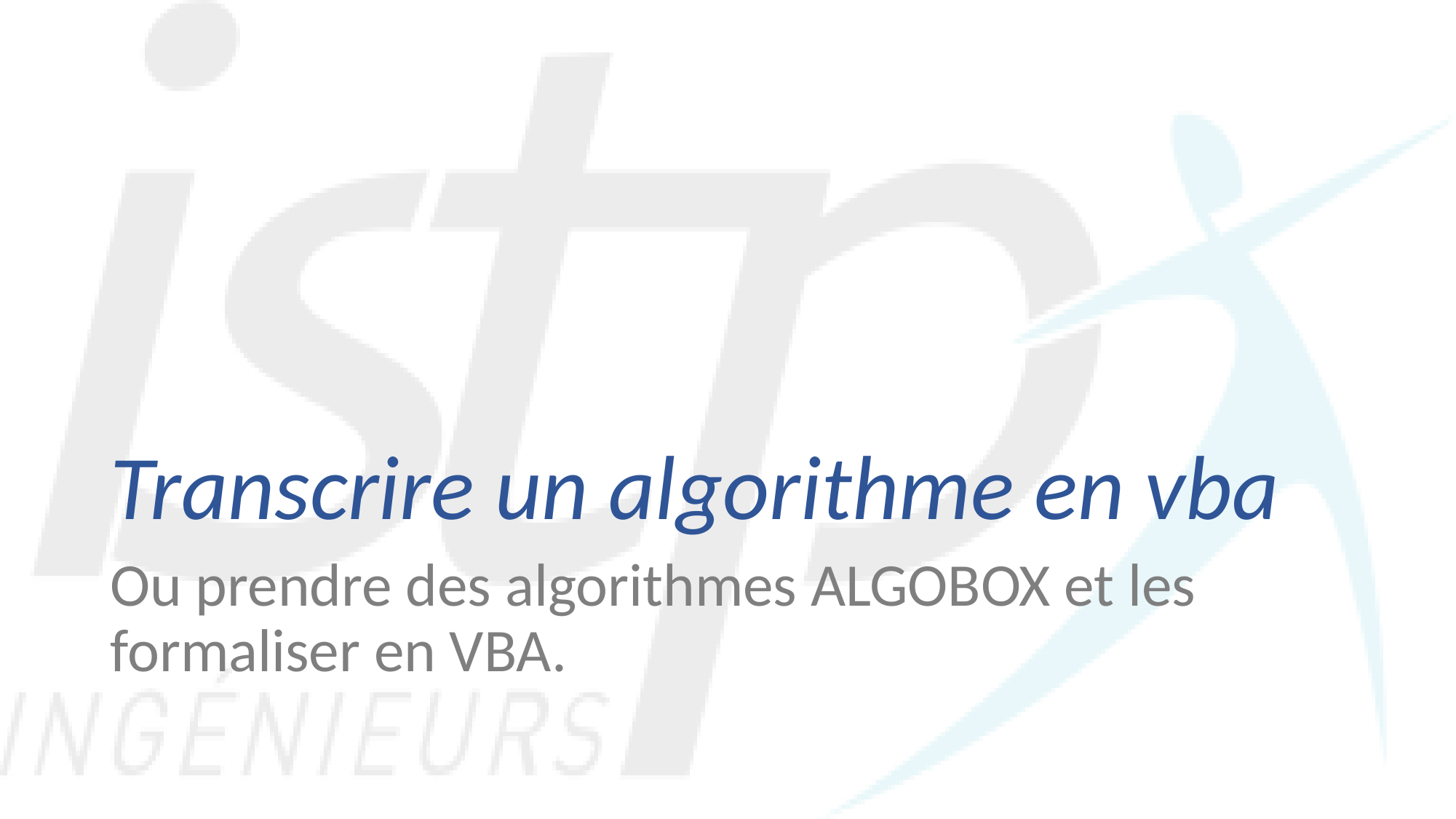

# Transcrire un algorithme en vba
Ou prendre des algorithmes ALGOBOX et les formaliser en VBA.